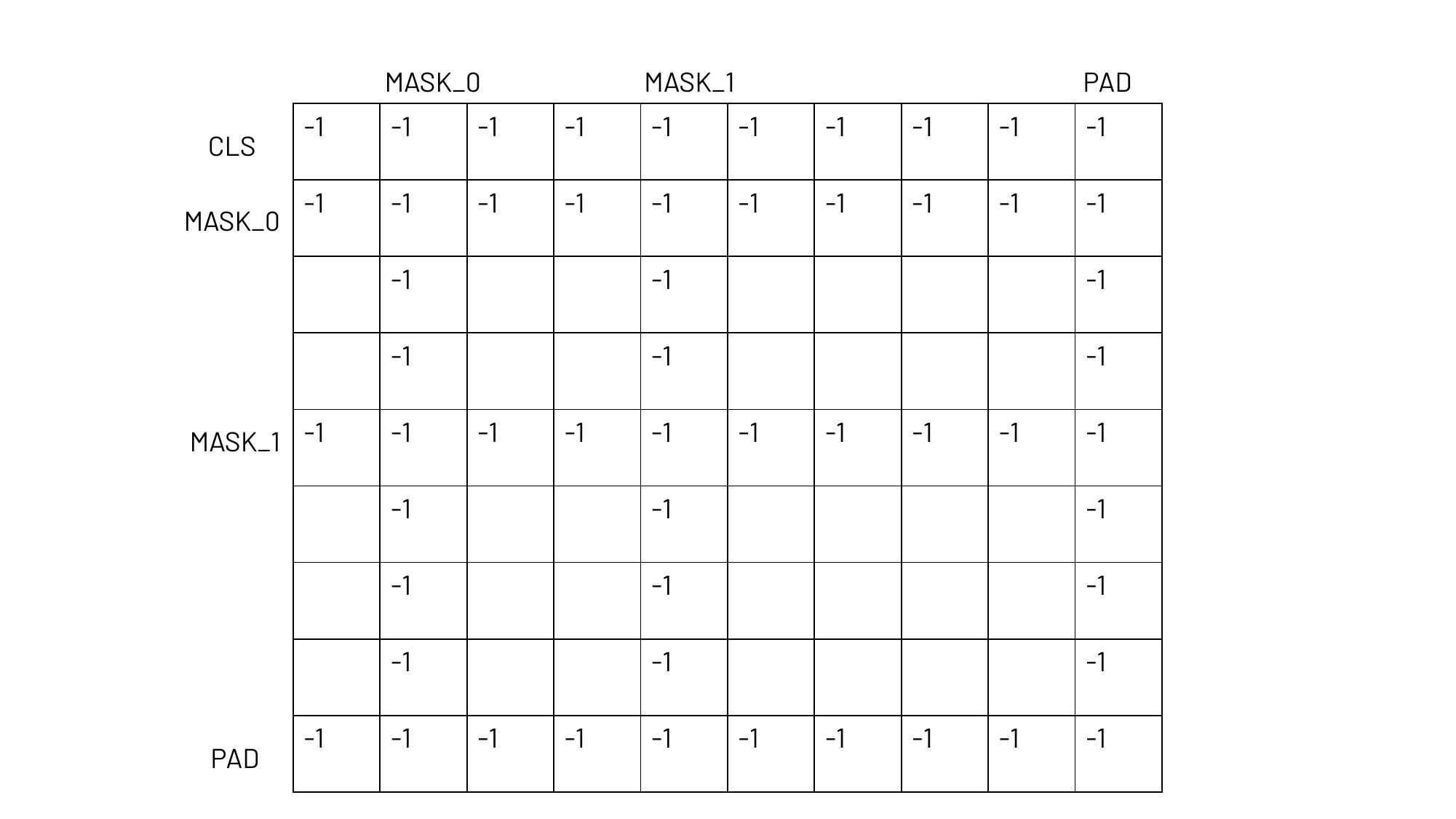

MASK_0
MASK_1
PAD
| -1 | -1 | -1 | -1 | -1 | -1 | -1 | -1 | -1 | -1 |
| --- | --- | --- | --- | --- | --- | --- | --- | --- | --- |
| -1 | -1 | -1 | -1 | -1 | -1 | -1 | -1 | -1 | -1 |
|  | -1 |  |  | -1 |  |  |  |  | -1 |
|  | -1 |  |  | -1 |  |  |  |  | -1 |
| -1 | -1 | -1 | -1 | -1 | -1 | -1 | -1 | -1 | -1 |
|  | -1 |  |  | -1 |  |  |  |  | -1 |
|  | -1 |  |  | -1 |  |  |  |  | -1 |
|  | -1 |  |  | -1 |  |  |  |  | -1 |
| -1 | -1 | -1 | -1 | -1 | -1 | -1 | -1 | -1 | -1 |
CLS
MASK_0
MASK_1
PAD